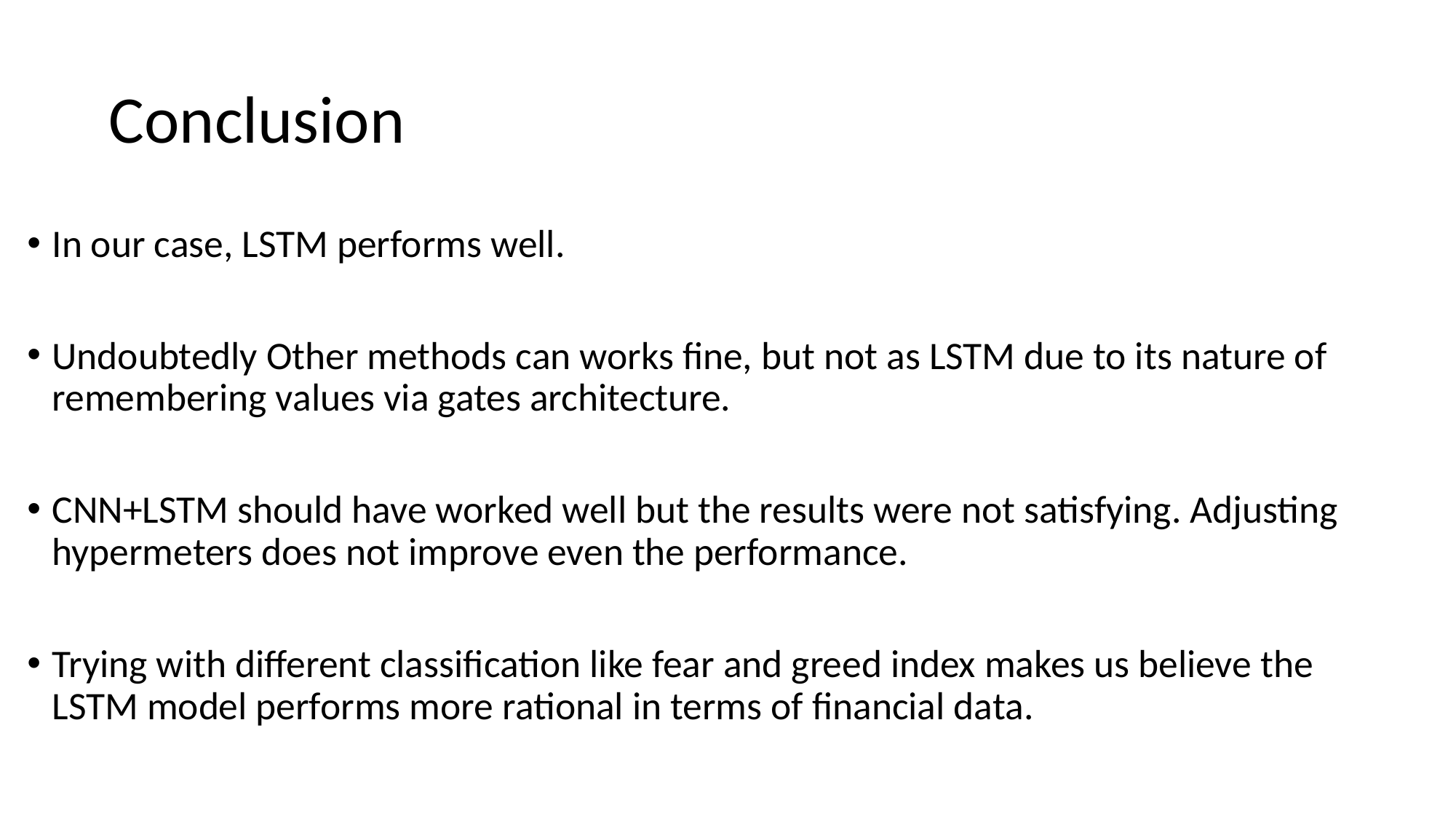

# Conclusion
In our case, LSTM performs well.

Undoubtedly Other methods can works fine, but not as LSTM due to its nature of remembering values via gates architecture.

CNN+LSTM should have worked well but the results were not satisfying. Adjusting hypermeters does not improve even the performance.

Trying with different classification like fear and greed index makes us believe the LSTM model performs more rational in terms of financial data.